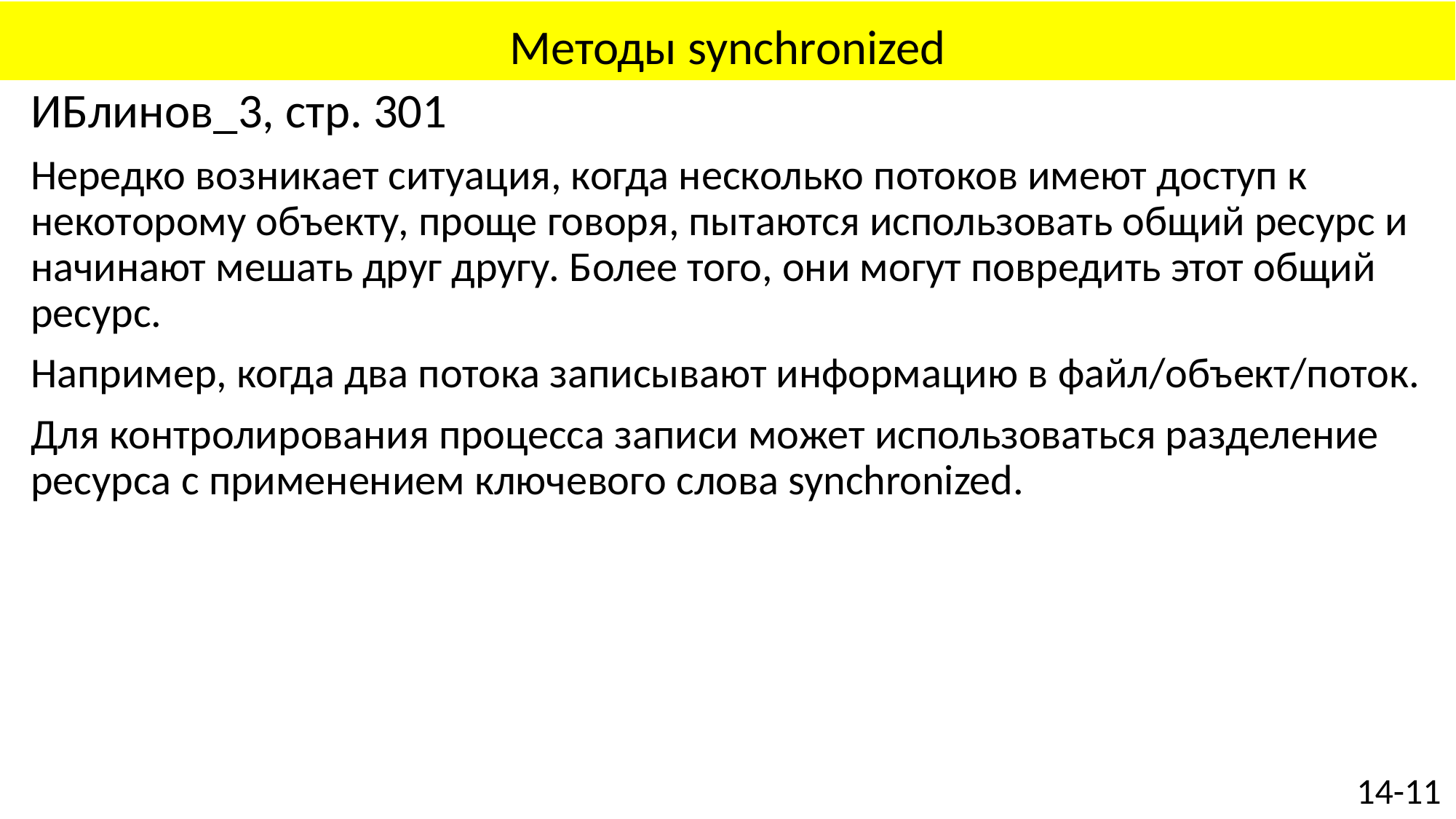

# Методы synchronized
ИБлинов_3, стр. 301
Нередко возникает ситуация, когда несколько потоков имеют доступ к некоторому объекту, проще говоря, пытаются использовать общий ресурс и начинают мешать друг другу. Более того, они могут повредить этот общий ресурс.
Например, когда два потока записывают информацию в файл/объект/поток.
Для контролирования процесса записи может использоваться разделение ресурса с применением ключевого слова synchronized.
14-11